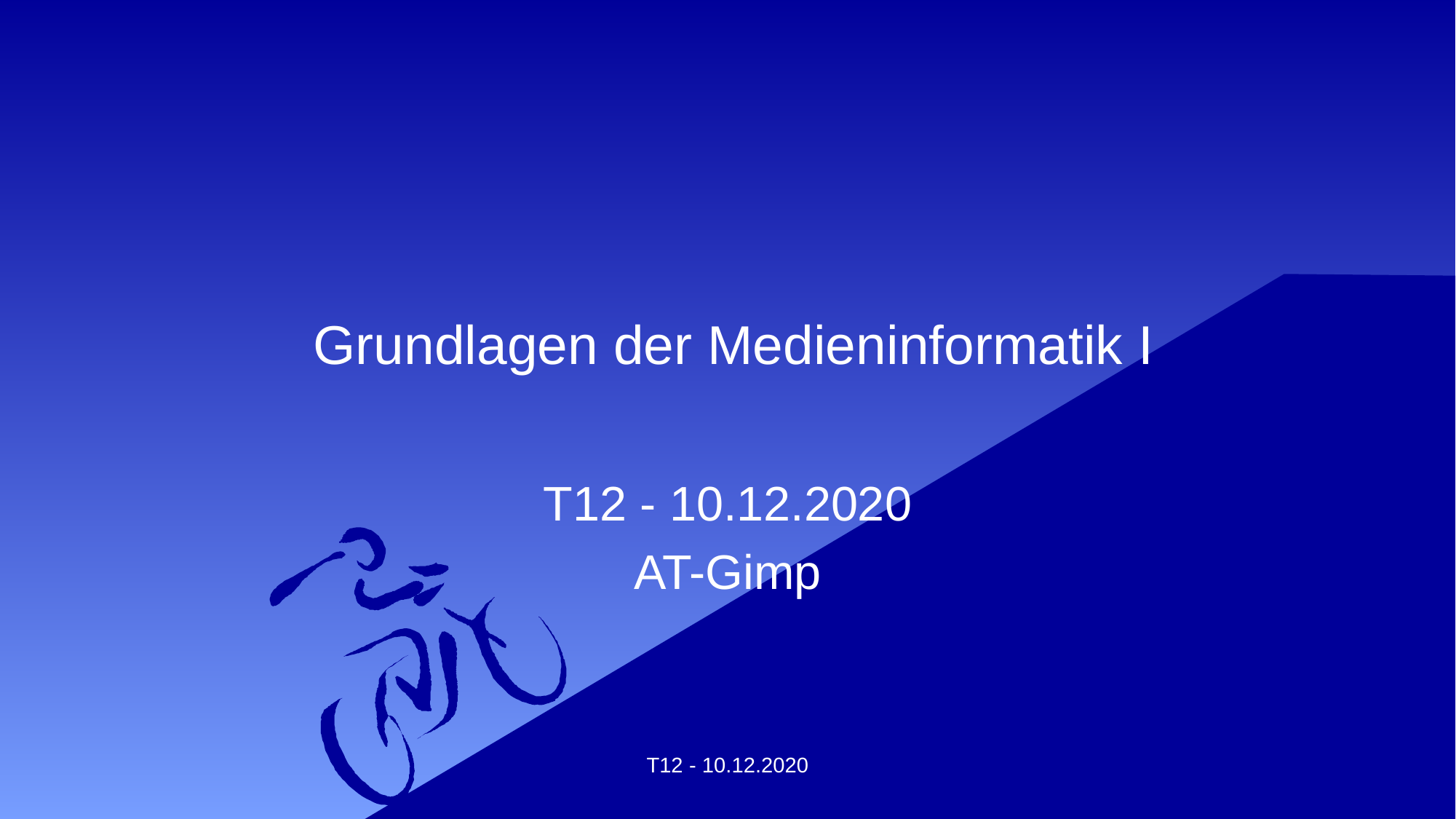

# Grundlagen der Medieninformatik I
T12 - 10.12.2020
AT-Gimp
T12 - 10.12.2020